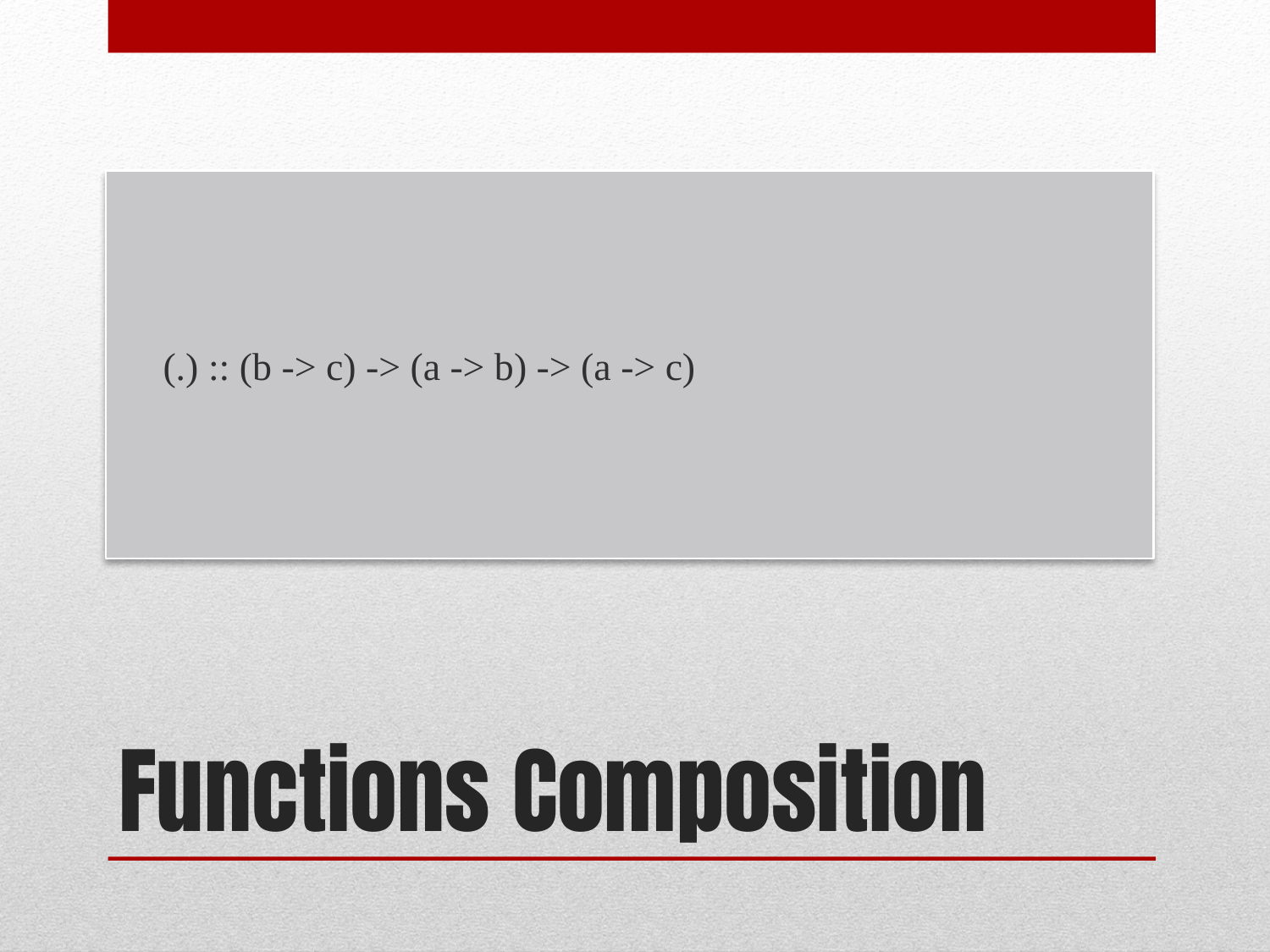

(.) :: (b -> c) -> (a -> b) -> (a -> c)

# Functions Composition